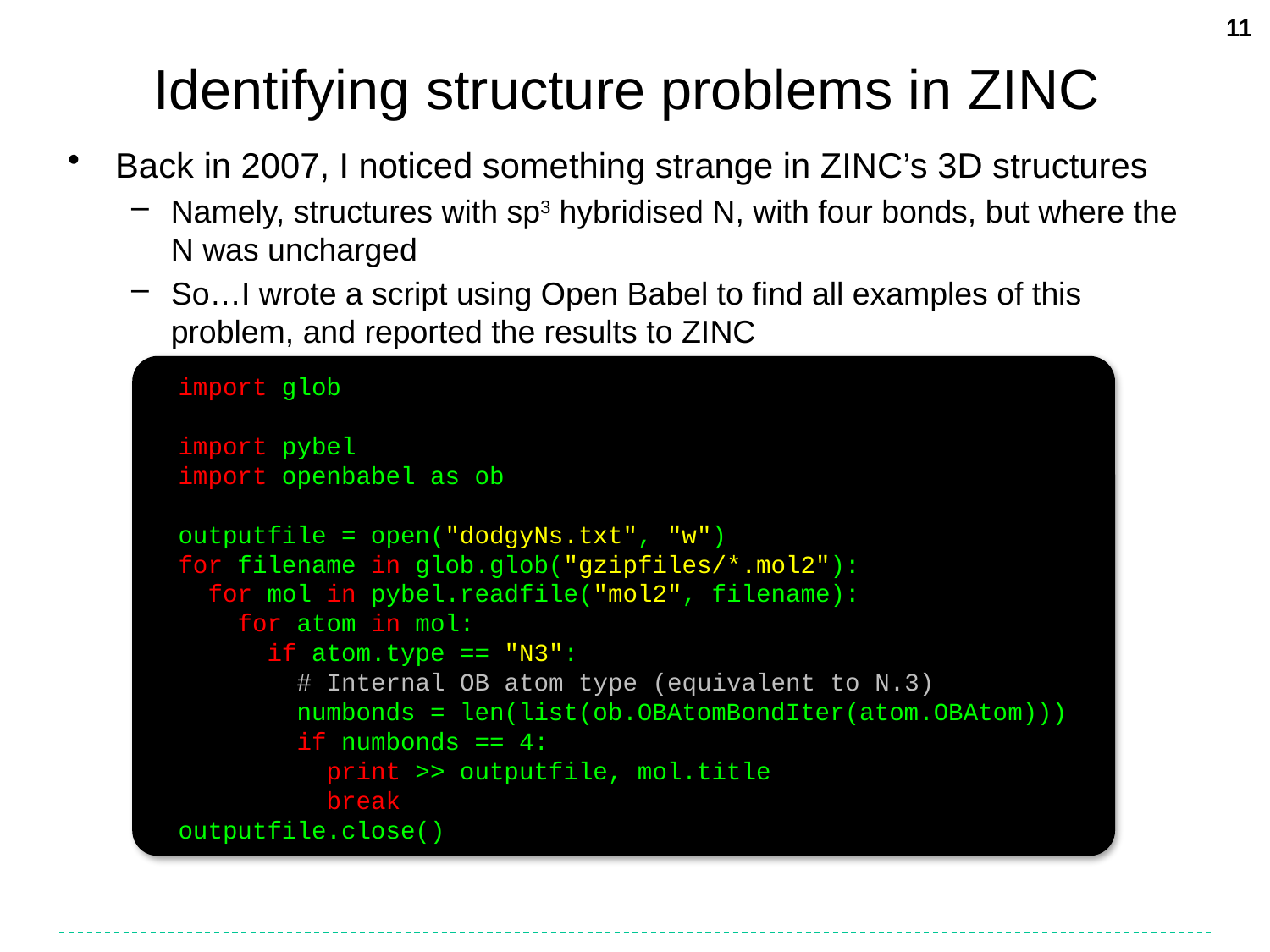

11
# Identifying structure problems in ZINC
Back in 2007, I noticed something strange in ZINC’s 3D structures
Namely, structures with sp3 hybridised N, with four bonds, but where the N was uncharged
So…I wrote a script using Open Babel to find all examples of this problem, and reported the results to ZINC

About 5% of molecules had this problem (now fixed)

import glob
import pybel
import openbabel as ob
outputfile = open("dodgyNs.txt", "w")
for filename in glob.glob("gzipfiles/*.mol2"):
  for mol in pybel.readfile("mol2", filename):
    for atom in mol:
      if atom.type == "N3":
        # Internal OB atom type (equivalent to N.3)
        numbonds = len(list(ob.OBAtomBondIter(atom.OBAtom)))
        if numbonds == 4:
          print >> outputfile, mol.title
          break
outputfile.close()